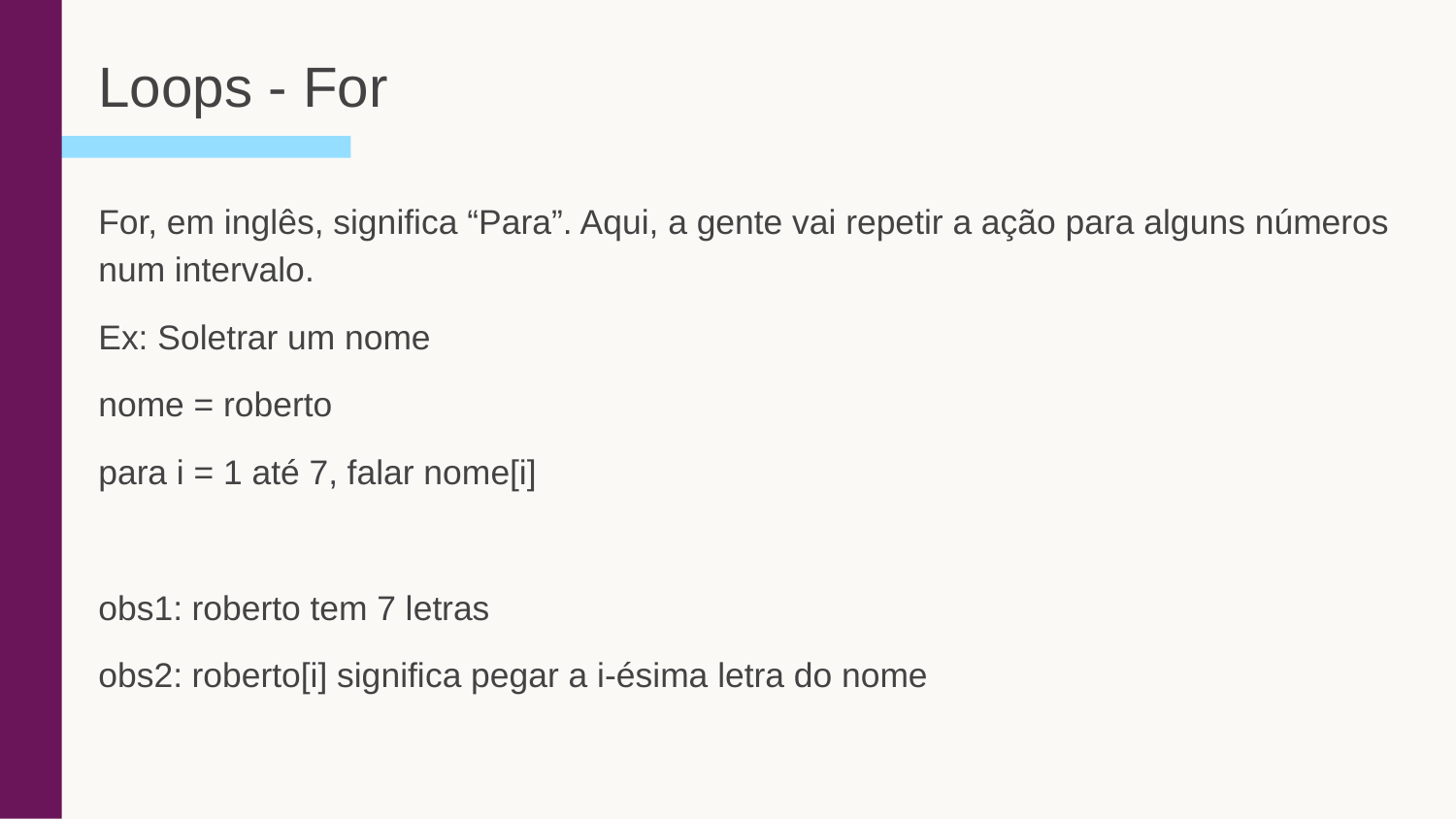

# Loops - For
For, em inglês, significa “Para”. Aqui, a gente vai repetir a ação para alguns números num intervalo.
Ex: Soletrar um nome
nome = roberto
para i = 1 até 7, falar nome[i]

obs1: roberto tem 7 letras
obs2: roberto[i] significa pegar a i-ésima letra do nome